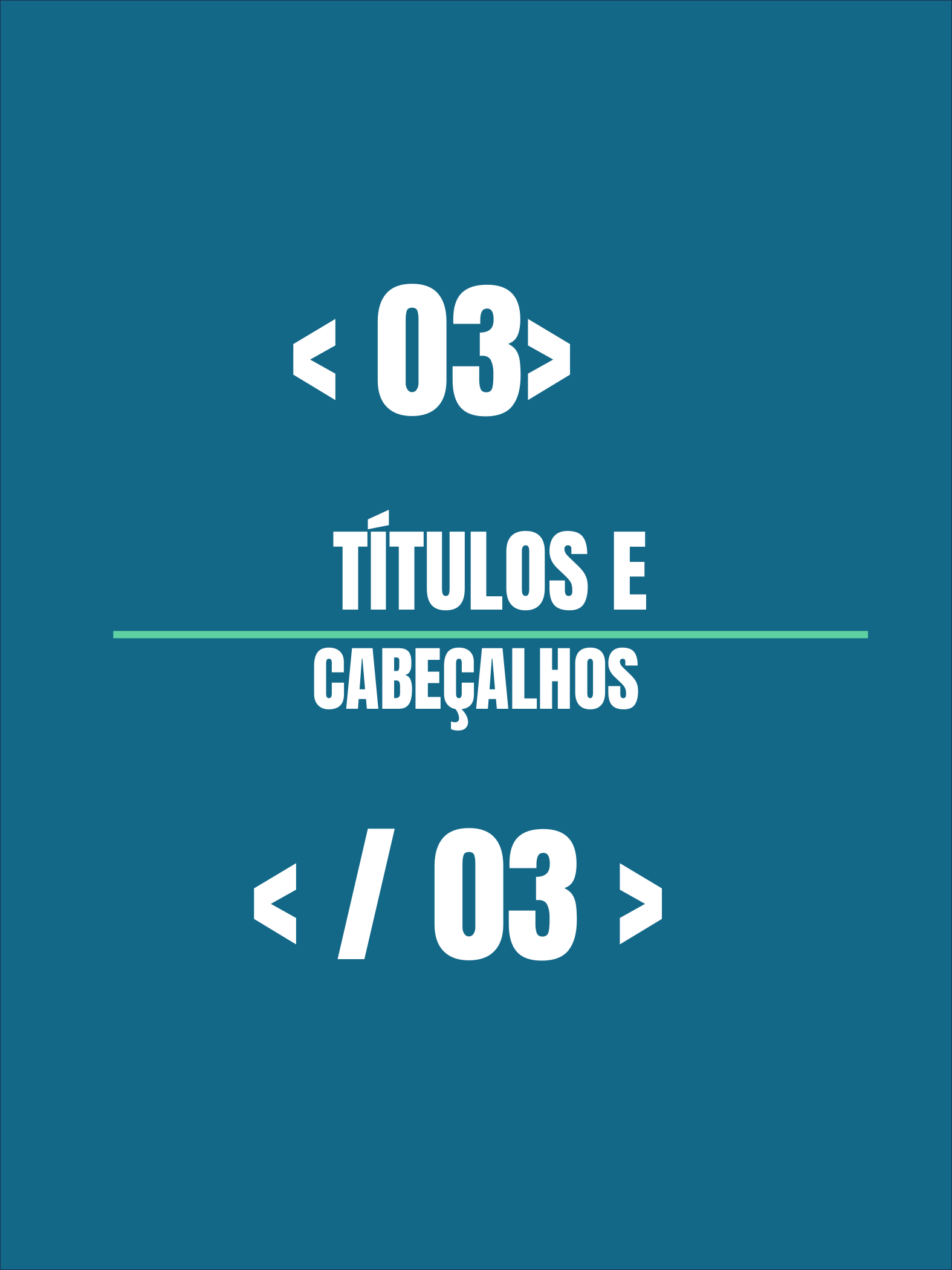

< 03>
TÍTULOS E

CABEÇALHOS
< / 03 >